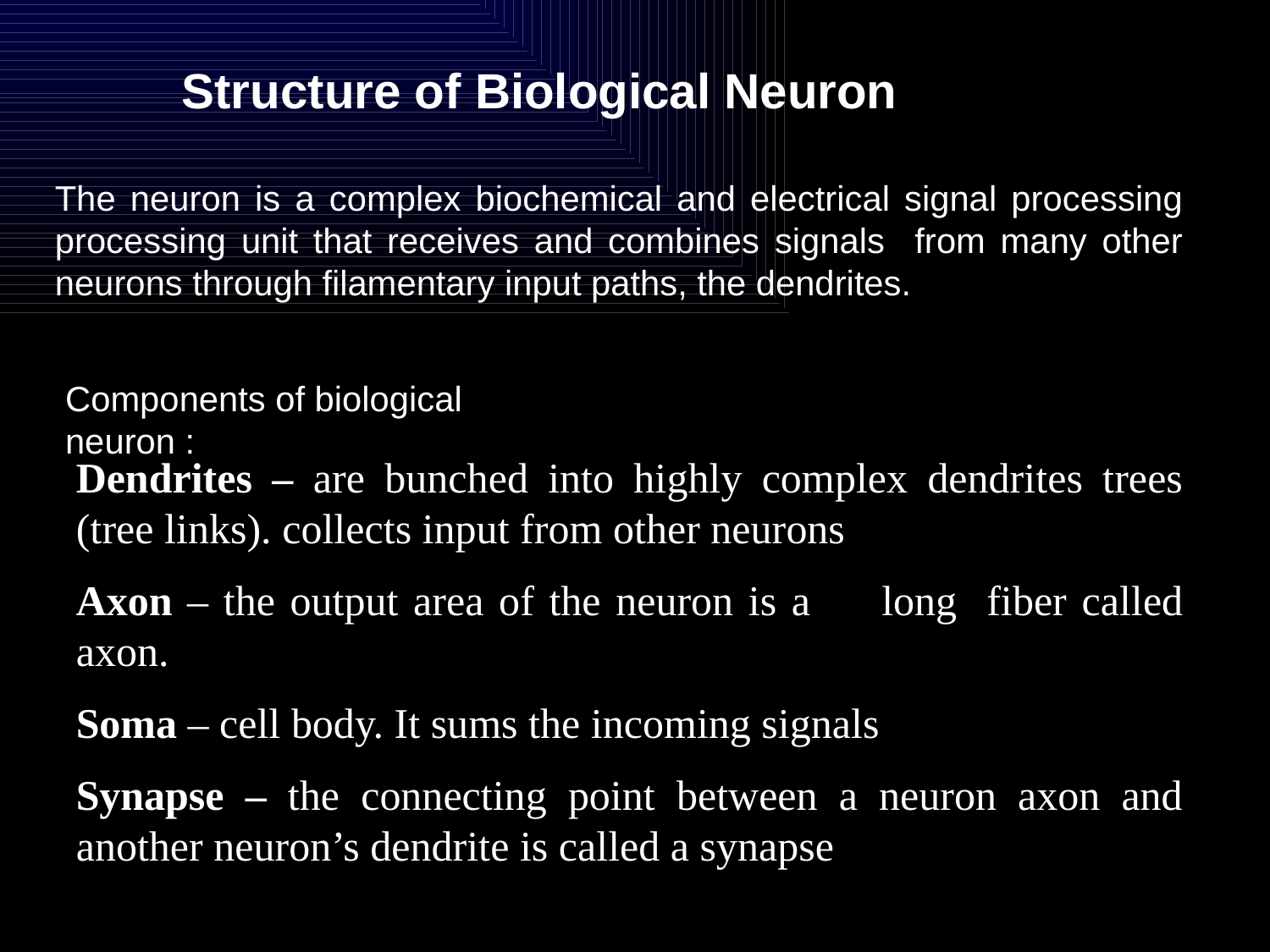

Structure of Biological Neuron
The neuron is a complex biochemical and electrical signal processing processing unit that receives and combines signals  from many other neurons through filamentary input paths, the dendrites.
Components of biological neuron :
Dendrites – are bunched into highly complex dendrites trees (tree links). collects input from other neurons
Axon – the output area of the neuron is a 	long  fiber called axon.
Soma – cell body. It sums the incoming signals
Synapse – the connecting point between a neuron axon and another neuron’s dendrite is called a synapse